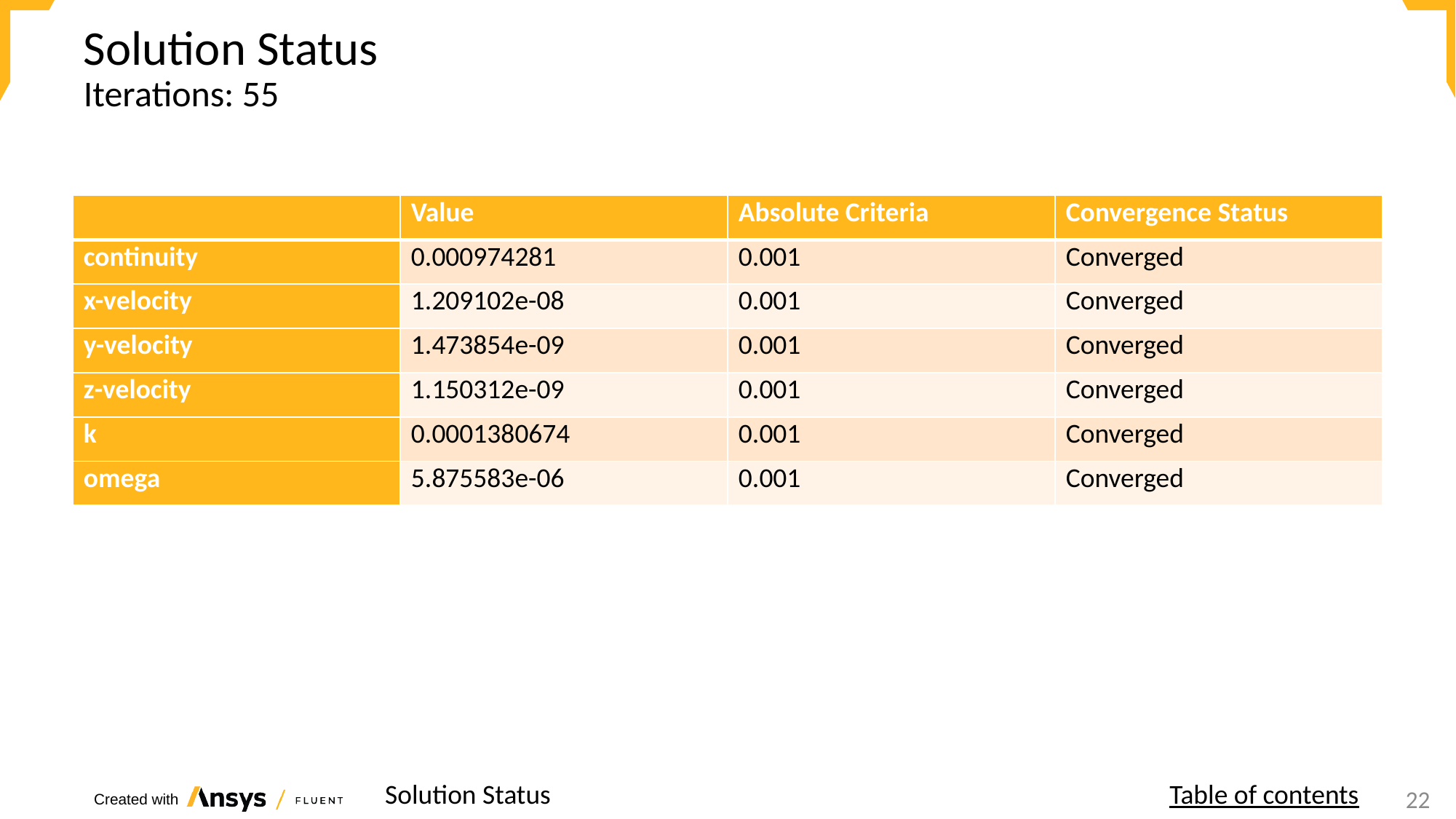

# Solution Status
Iterations: 55

|  | Value | Absolute Criteria | Convergence Status |
| --- | --- | --- | --- |
| continuity | 0.000974281 | 0.001 | Converged |
| x-velocity | 1.209102e-08 | 0.001 | Converged |
| y-velocity | 1.473854e-09 | 0.001 | Converged |
| z-velocity | 1.150312e-09 | 0.001 | Converged |
| k | 0.0001380674 | 0.001 | Converged |
| omega | 5.875583e-06 | 0.001 | Converged |
Solution Status
Table of contents
22